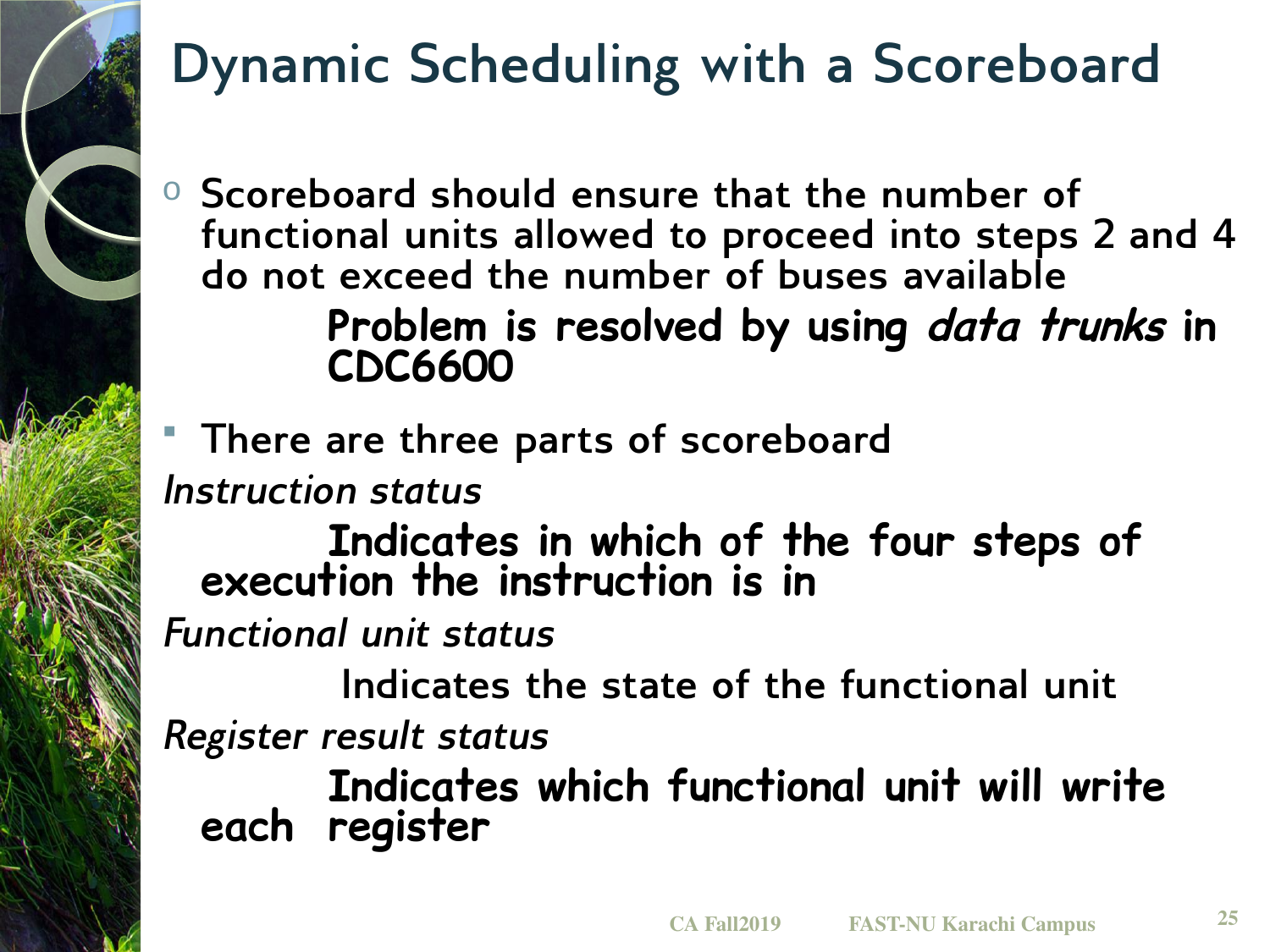

# Dynamic Scheduling with a Scoreboard
Scoreboard should ensure that the number of functional units allowed to proceed into steps 2 and 4 do not exceed the number of buses available
		Problem is resolved by using data trunks in 	CDC6600

There are three parts of scoreboard
Instruction status
	 	Indicates in which of the four steps of 	execution the instruction is in
Functional unit status
		 Indicates the state of the functional unit
Register result status
		Indicates which functional unit will write each 	register

CA Fall2019
25
FAST-NU Karachi Campus